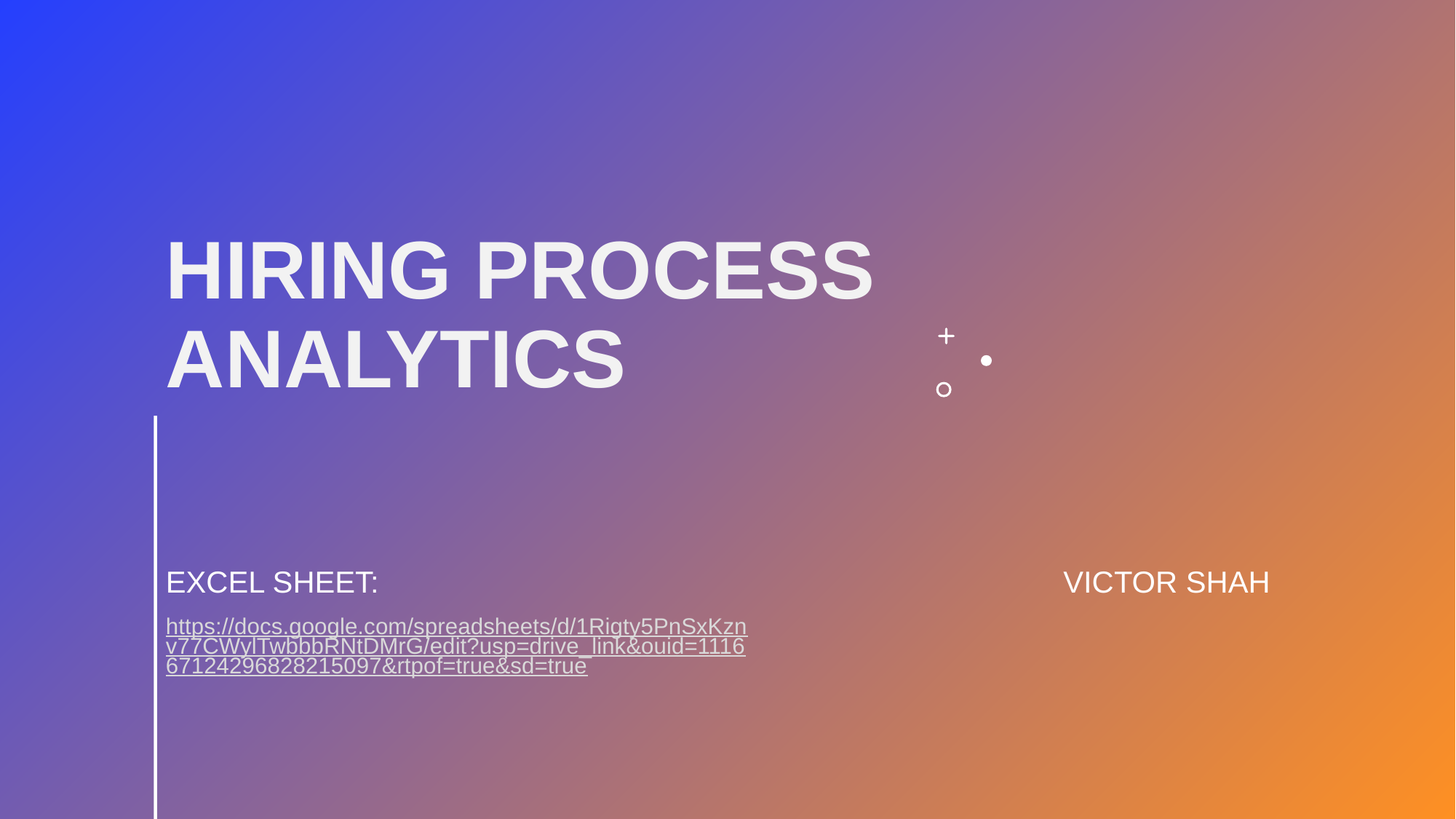

# Hiring Process Analytics
EXCEL SHEET:
https://docs.google.com/spreadsheets/d/1Rigty5PnSxKznv77CWylTwbbbRNtDMrG/edit?usp=drive_link&ouid=111667124296828215097&rtpof=true&sd=true
VICTOR SHAH